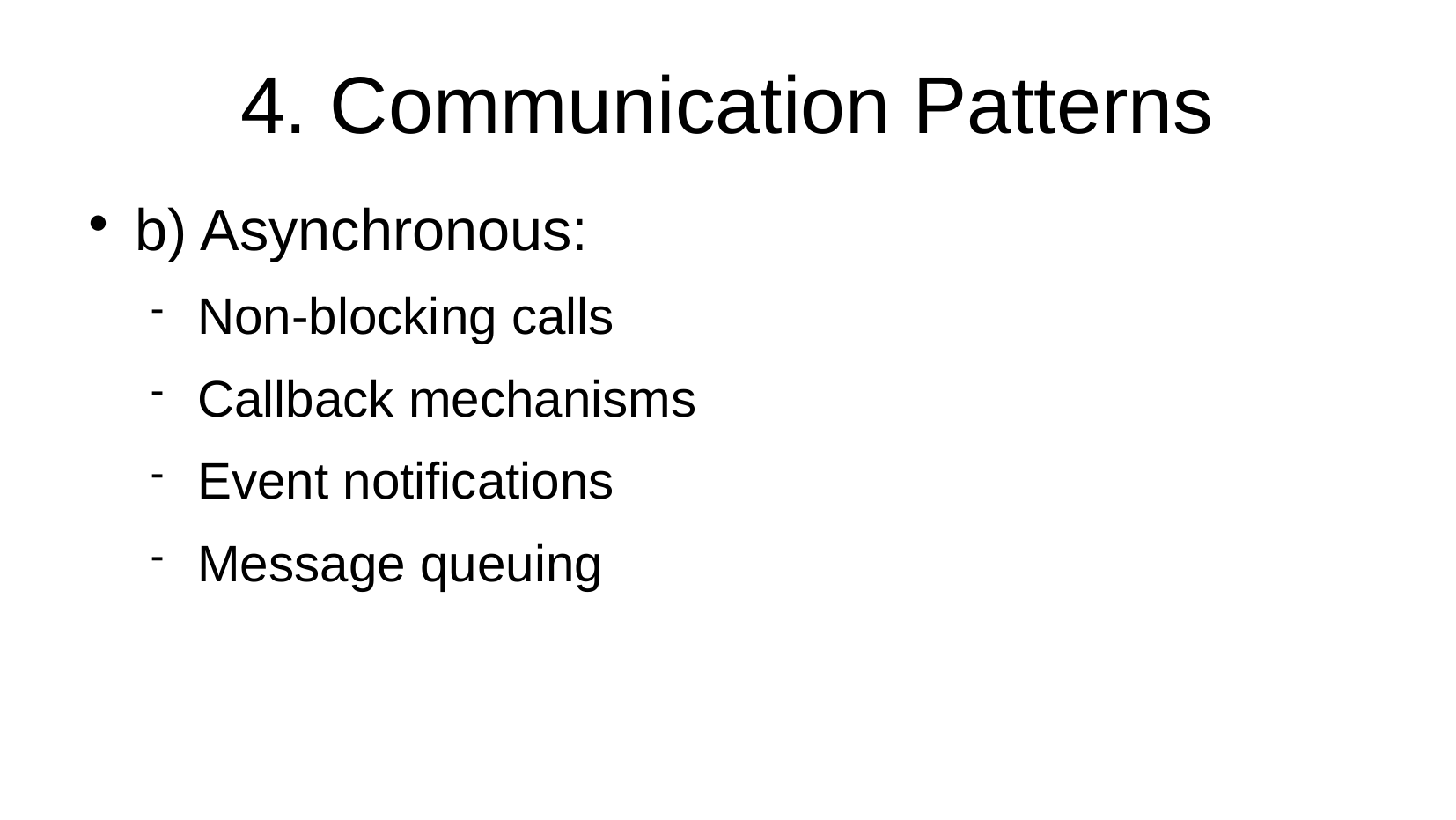

4. Communication Patterns
b) Asynchronous:
Non-blocking calls
Callback mechanisms
Event notifications
Message queuing